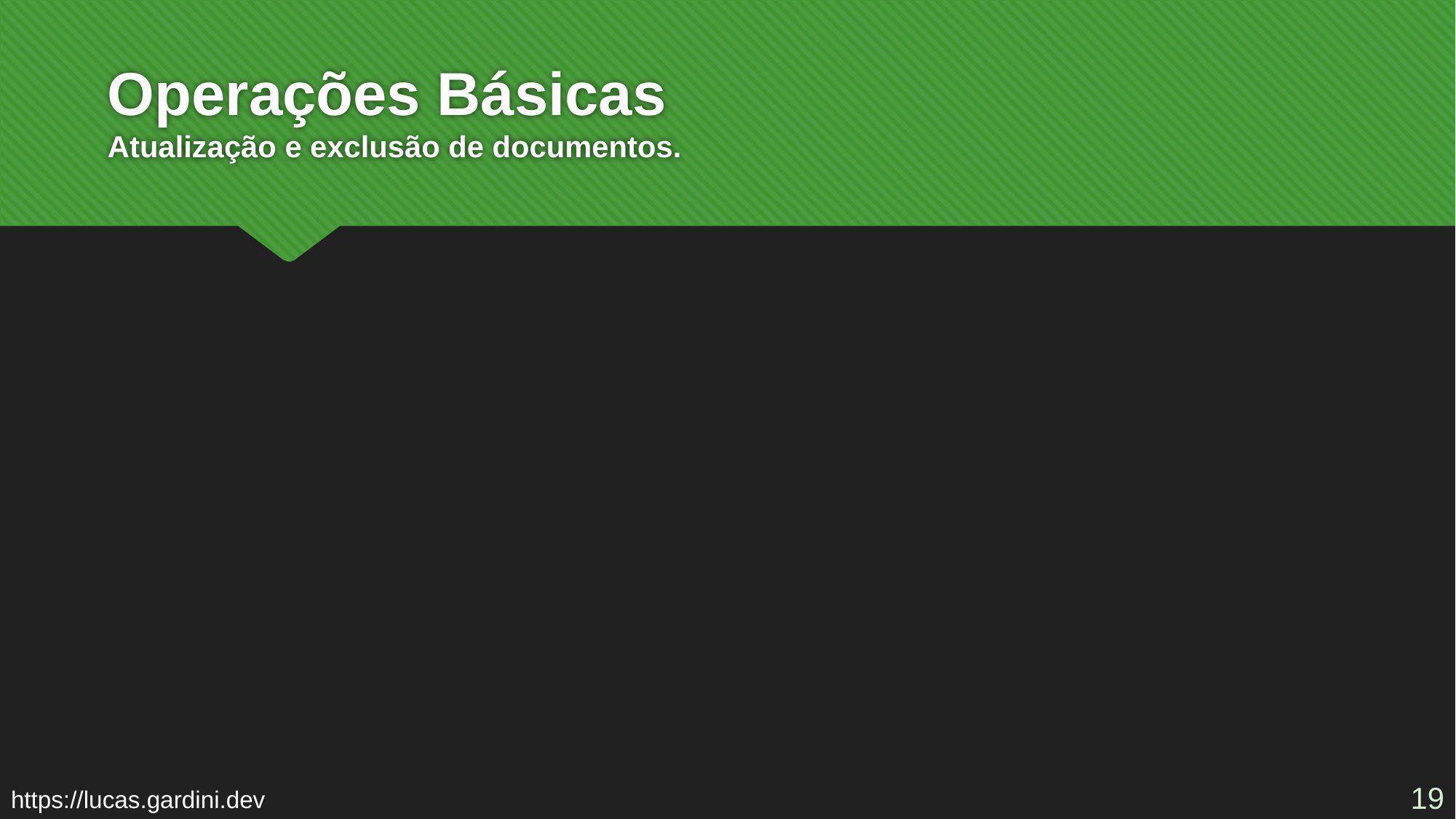

# Operações Básicas Atualização e exclusão de documentos.

19
https://lucas.gardini.dev